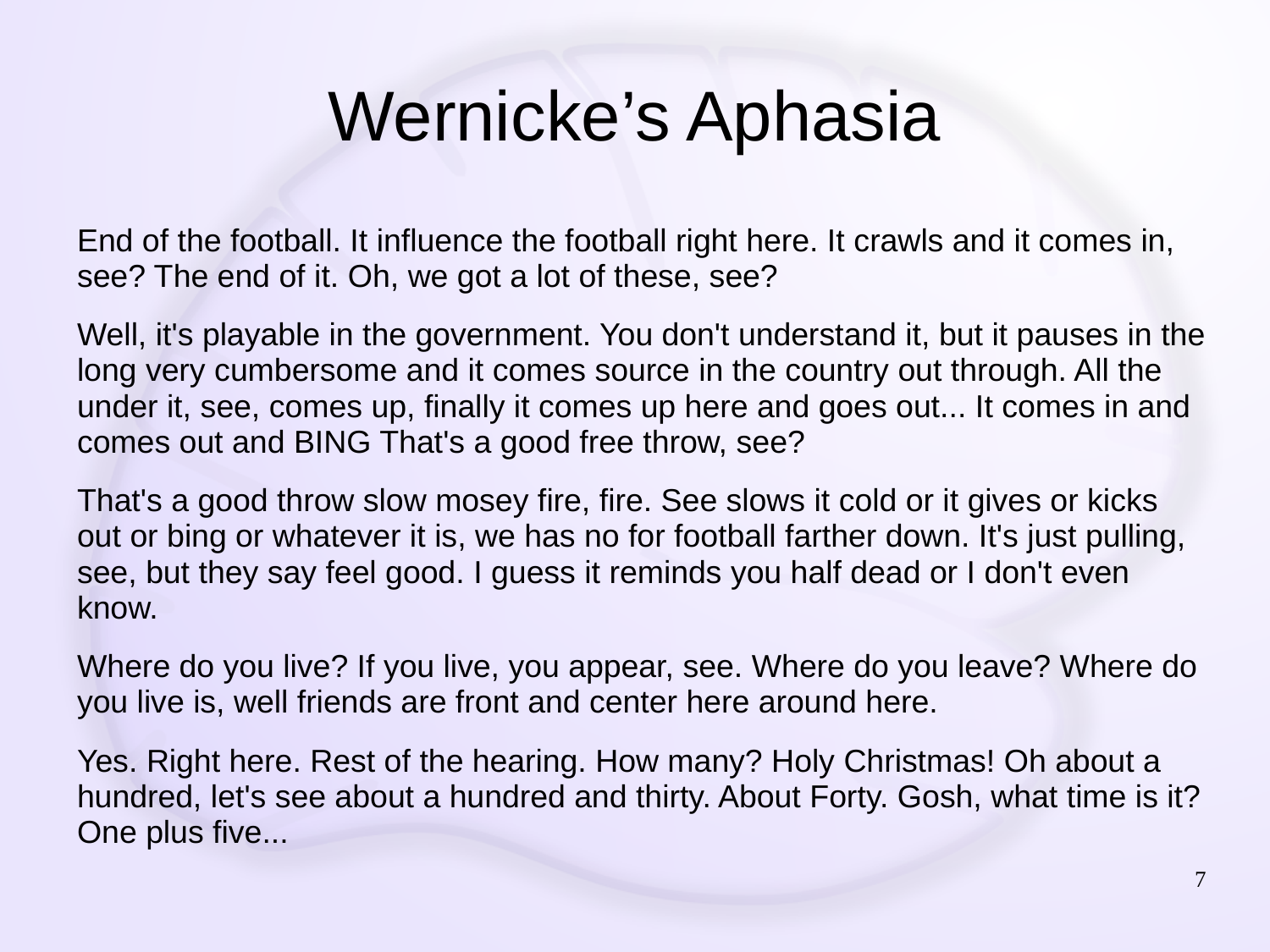

# Wernicke’s Aphasia
End of the football. It influence the football right here. It crawls and it comes in, see? The end of it. Oh, we got a lot of these, see?
Well, it's playable in the government. You don't understand it, but it pauses in the long very cumbersome and it comes source in the country out through. All the under it, see, comes up, finally it comes up here and goes out... It comes in and comes out and BING That's a good free throw, see?
That's a good throw slow mosey fire, fire. See slows it cold or it gives or kicks out or bing or whatever it is, we has no for football farther down. It's just pulling, see, but they say feel good. I guess it reminds you half dead or I don't even know.
Where do you live? If you live, you appear, see. Where do you leave? Where do you live is, well friends are front and center here around here.
Yes. Right here. Rest of the hearing. How many? Holy Christmas! Oh about a hundred, let's see about a hundred and thirty. About Forty. Gosh, what time is it? One plus five...
7